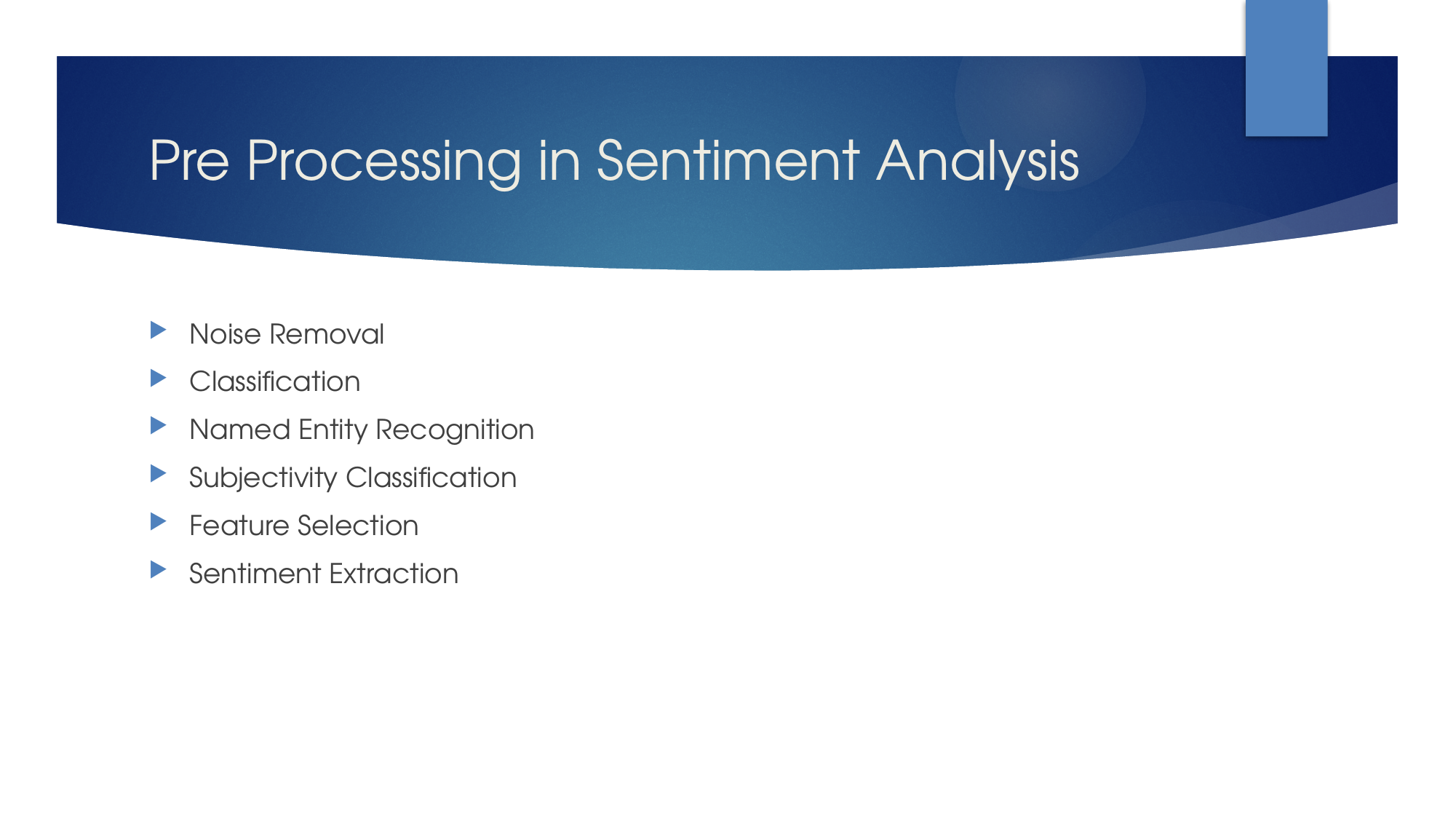

# Pre Processing in Sentiment Analysis
Noise Removal
Classification
Named Entity Recognition
Subjectivity Classification
Feature Selection
Sentiment Extraction